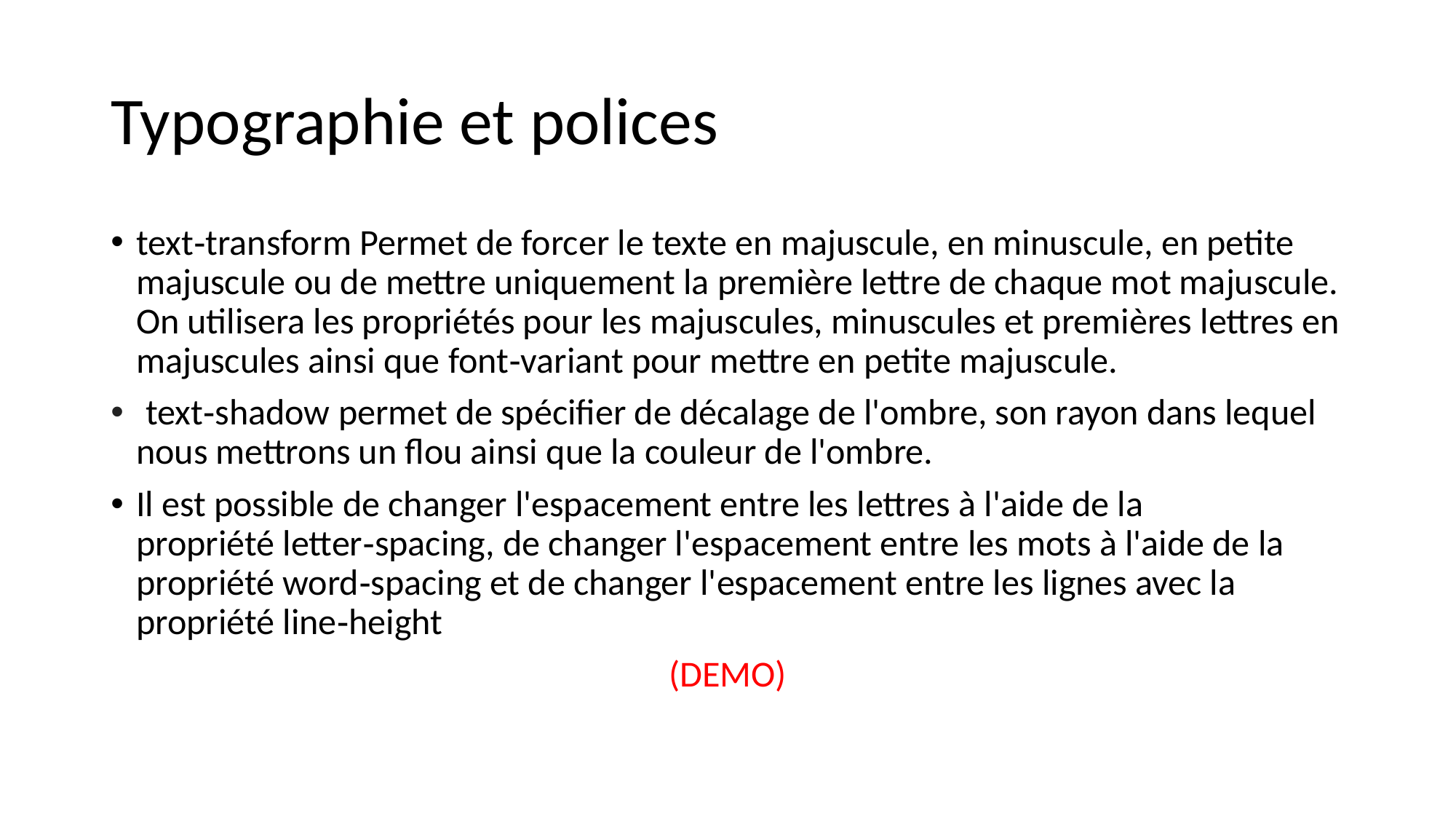

# Typographie et polices
text‑transform Permet de forcer le texte en majuscule, en minuscule, en petite majuscule ou de mettre uniquement la première lettre de chaque mot majuscule. On utilisera les propriétés pour les majuscules, minuscules et premières lettres en majuscules ainsi que font‑variant pour mettre en petite majuscule.
 text‑shadow permet de spécifier de décalage de l'ombre, son rayon dans lequel nous mettrons un flou ainsi que la couleur de l'ombre.
Il est possible de changer l'espacement entre les lettres à l'aide de la propriété letter‑spacing, de changer l'espacement entre les mots à l'aide de la propriété word‑spacing et de changer l'espacement entre les lignes avec la propriété line‑height
(DEMO)